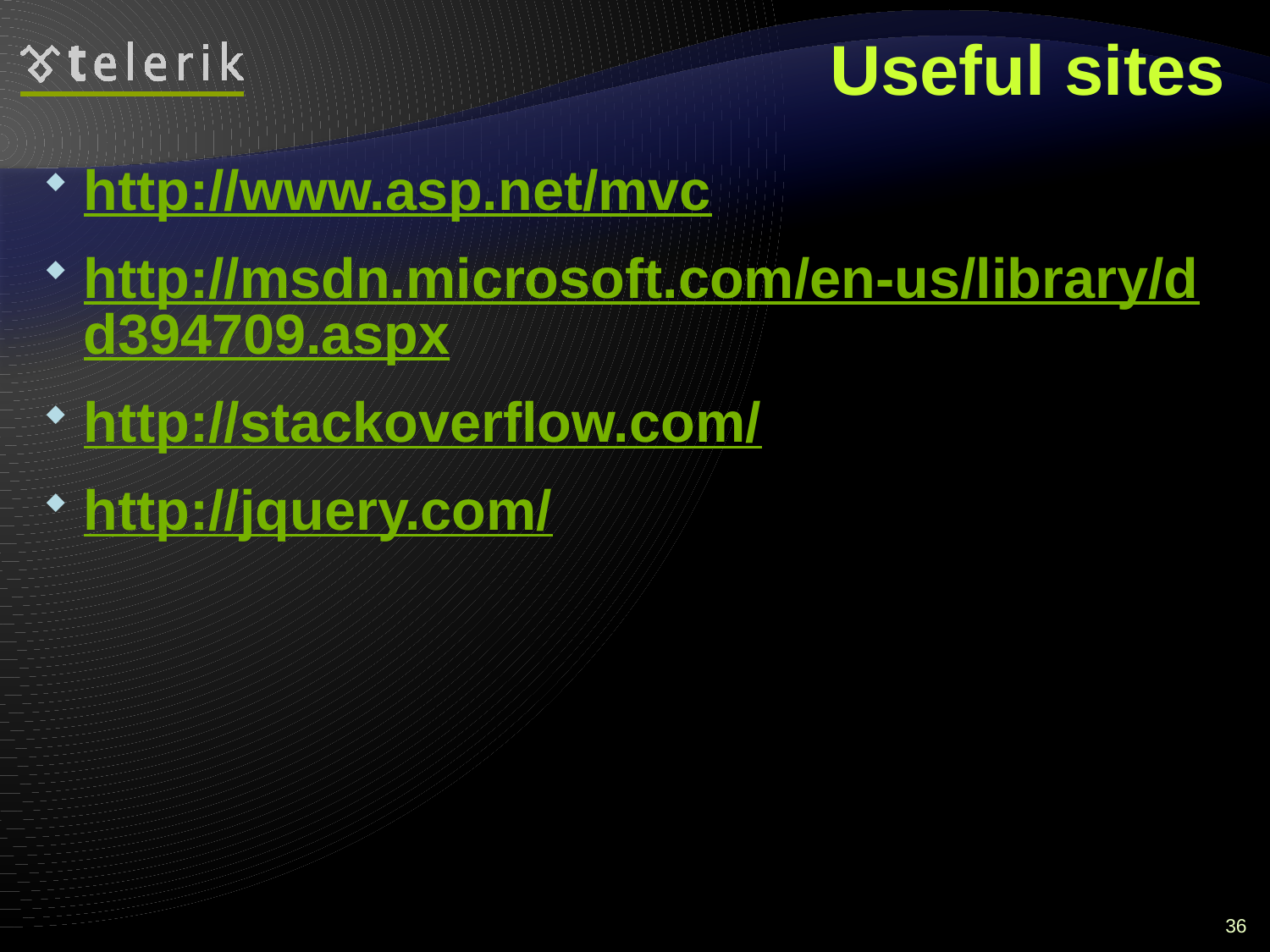

# Useful sites
http://www.asp.net/mvc
http://msdn.microsoft.com/en-us/library/dd394709.aspx
http://stackoverflow.com/
http://jquery.com/

36